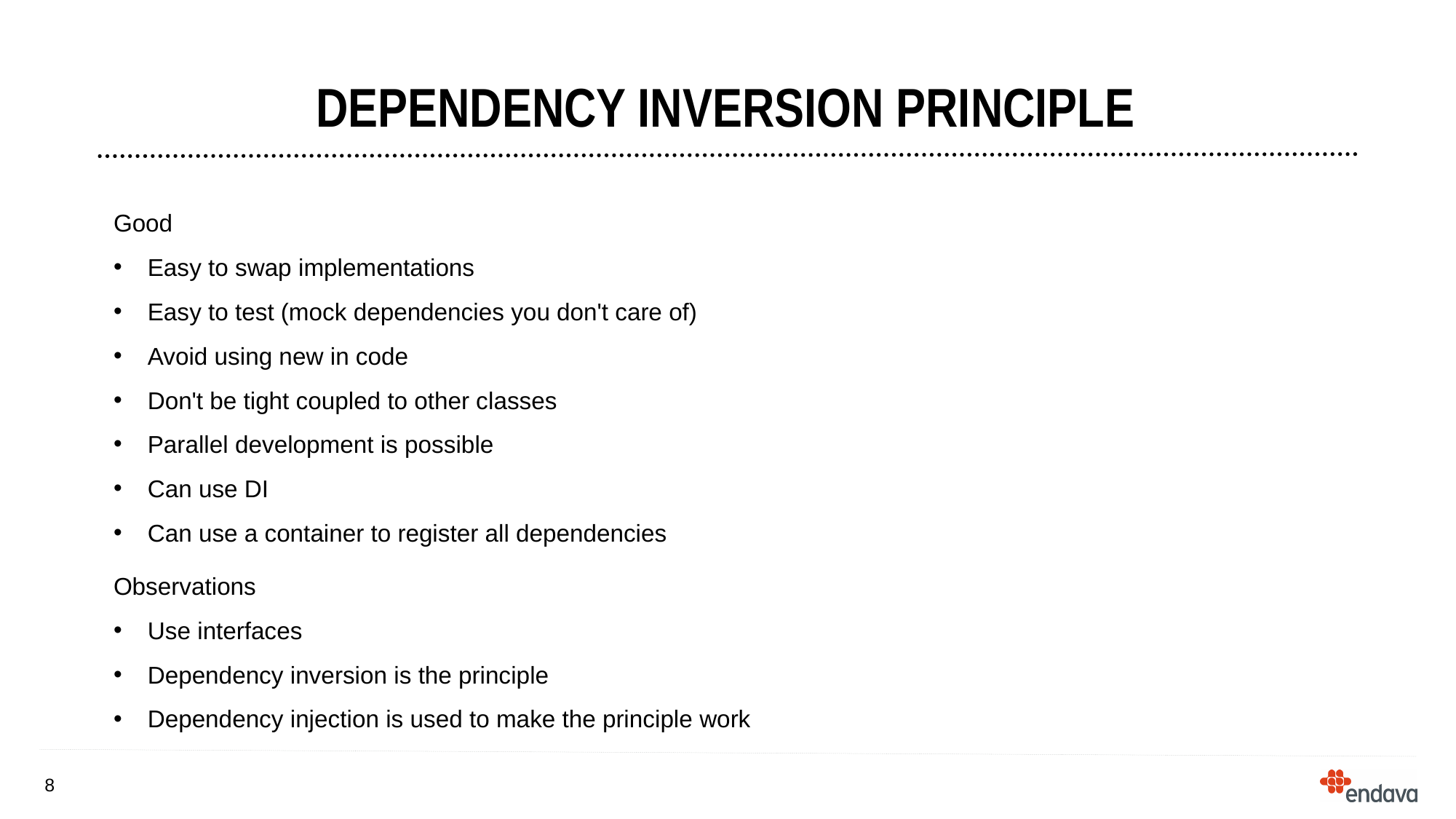

# Dependency inversion principle
Good
Easy to swap implementations
Easy to test (mock dependencies you don't care of)
Avoid using new in code
Don't be tight coupled to other classes
Parallel development is possible
Can use DI
Can use a container to register all dependencies
Observations
Use interfaces
Dependency inversion is the principle
Dependency injection is used to make the principle work